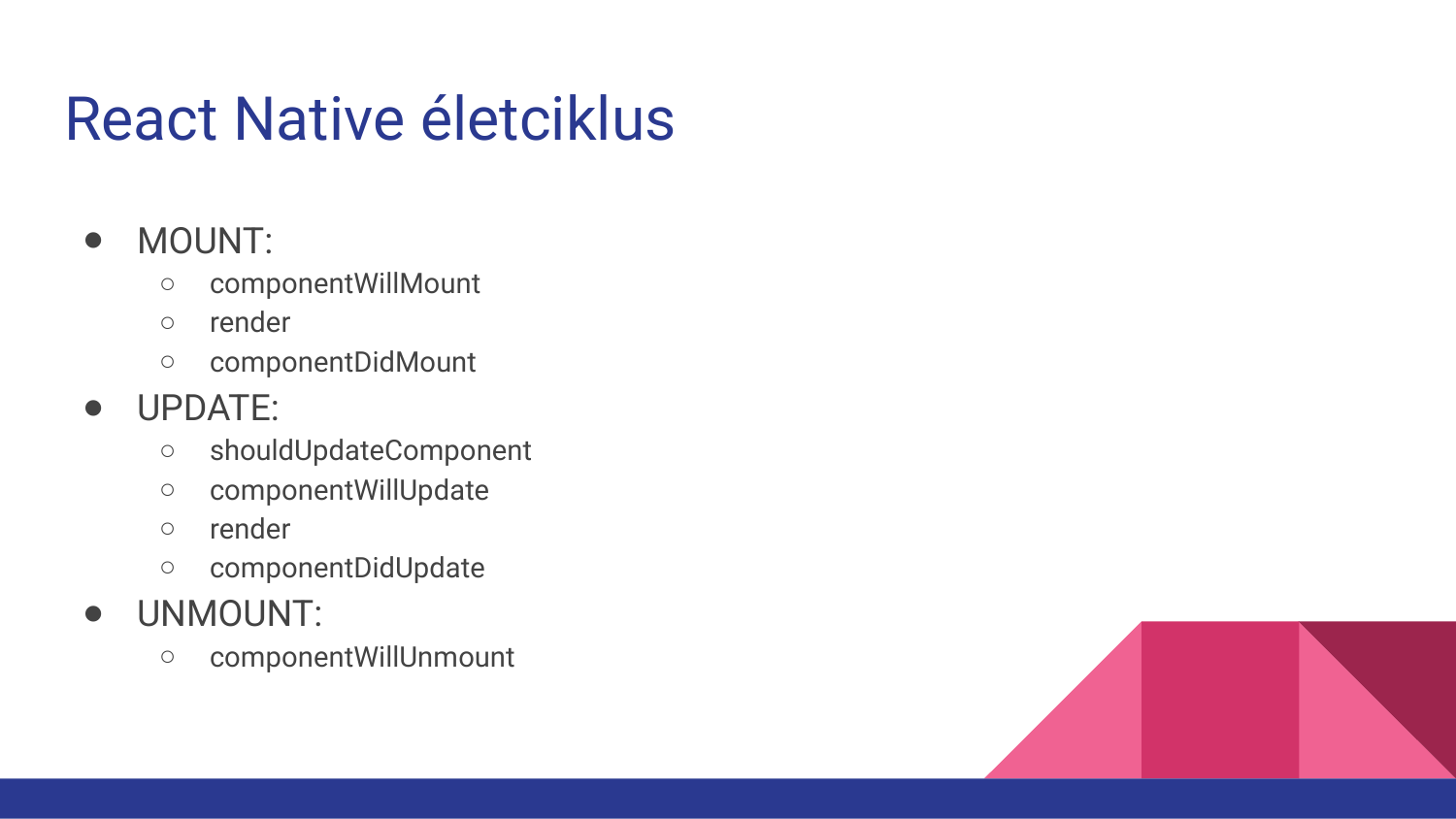

# React Native életciklus
MOUNT:
componentWillMount
render
componentDidMount
UPDATE:
shouldUpdateComponent
componentWillUpdate
render
componentDidUpdate
UNMOUNT:
componentWillUnmount